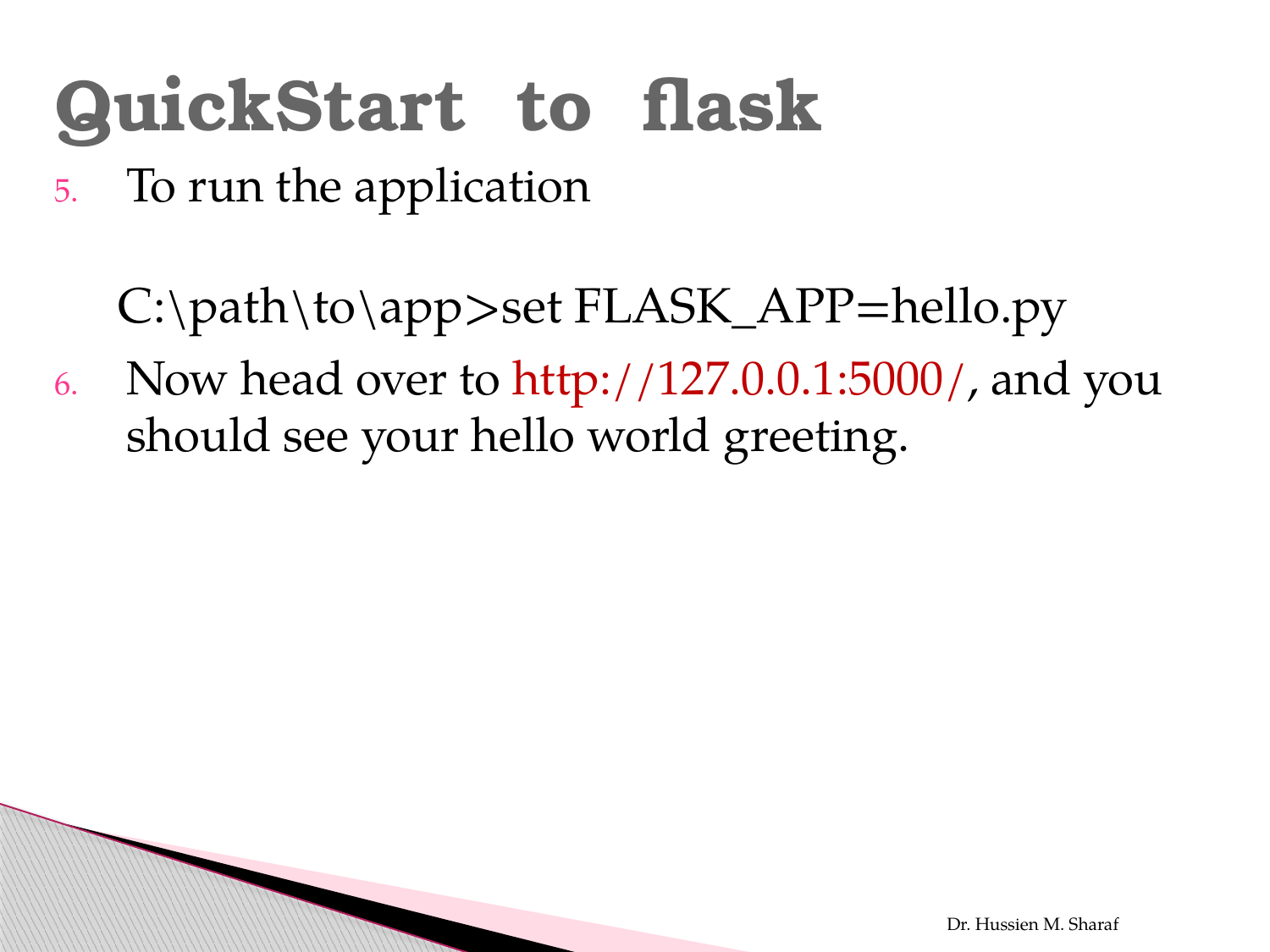

# QuickStart  to  flask
To run the application

Now head over to http://127.0.0.1:5000/, and you should see your hello world greeting.
C:\path\to\app>set FLASK_APP=hello.py
Dr. Hussien M. Sharaf